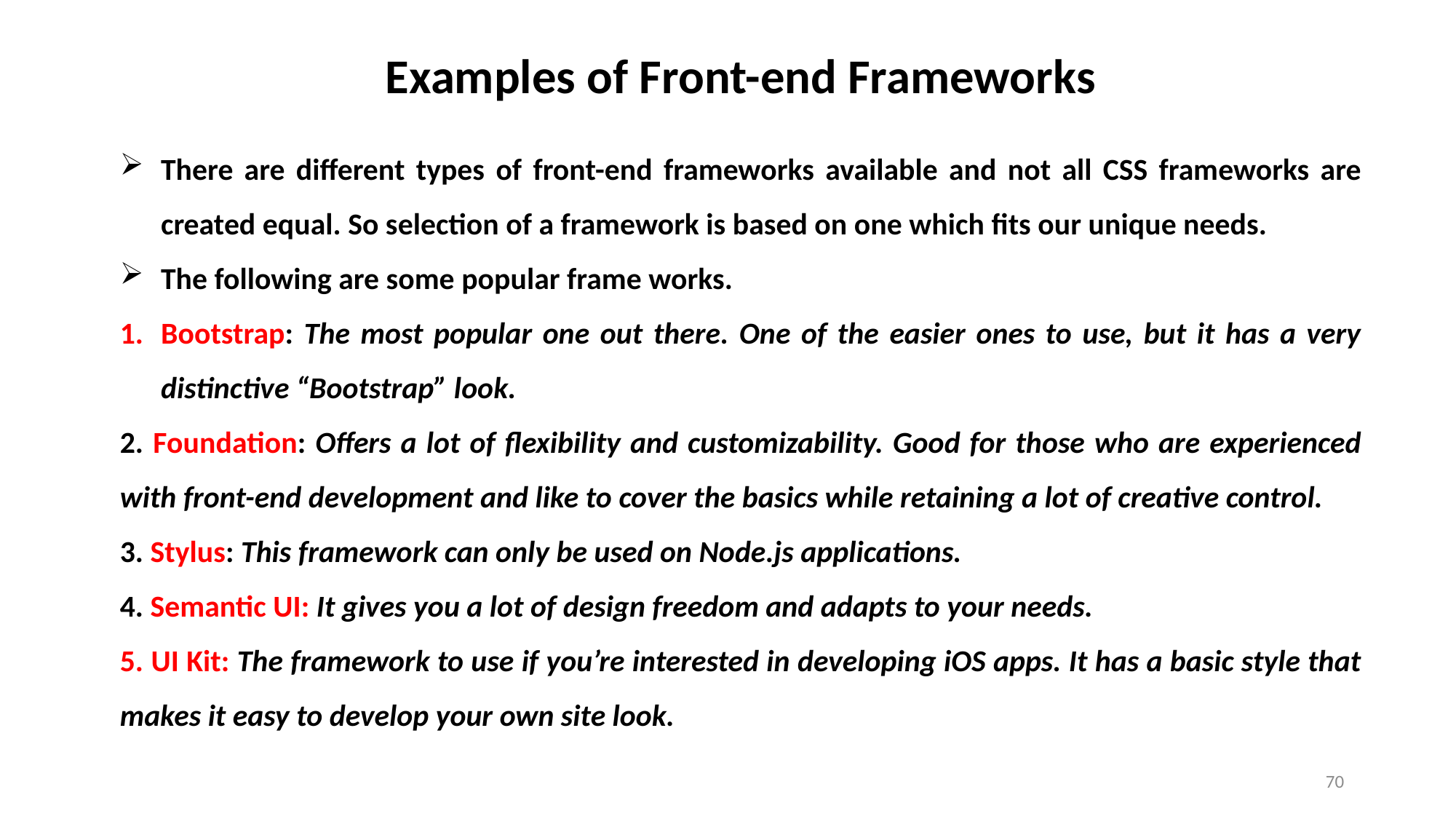

Examples of Front-end Frameworks
There are different types of front-end frameworks available and not all CSS frameworks are created equal. So selection of a framework is based on one which fits our unique needs.
The following are some popular frame works.
Bootstrap: The most popular one out there. One of the easier ones to use, but it has a very distinctive “Bootstrap” look.
2. Foundation: Offers a lot of flexibility and customizability. Good for those who are experienced with front-end development and like to cover the basics while retaining a lot of creative control.
3. Stylus: This framework can only be used on Node.js applications.
4. Semantic UI: It gives you a lot of design freedom and adapts to your needs.
5. UI Kit: The framework to use if you’re interested in developing iOS apps. It has a basic style that makes it easy to develop your own site look.
70